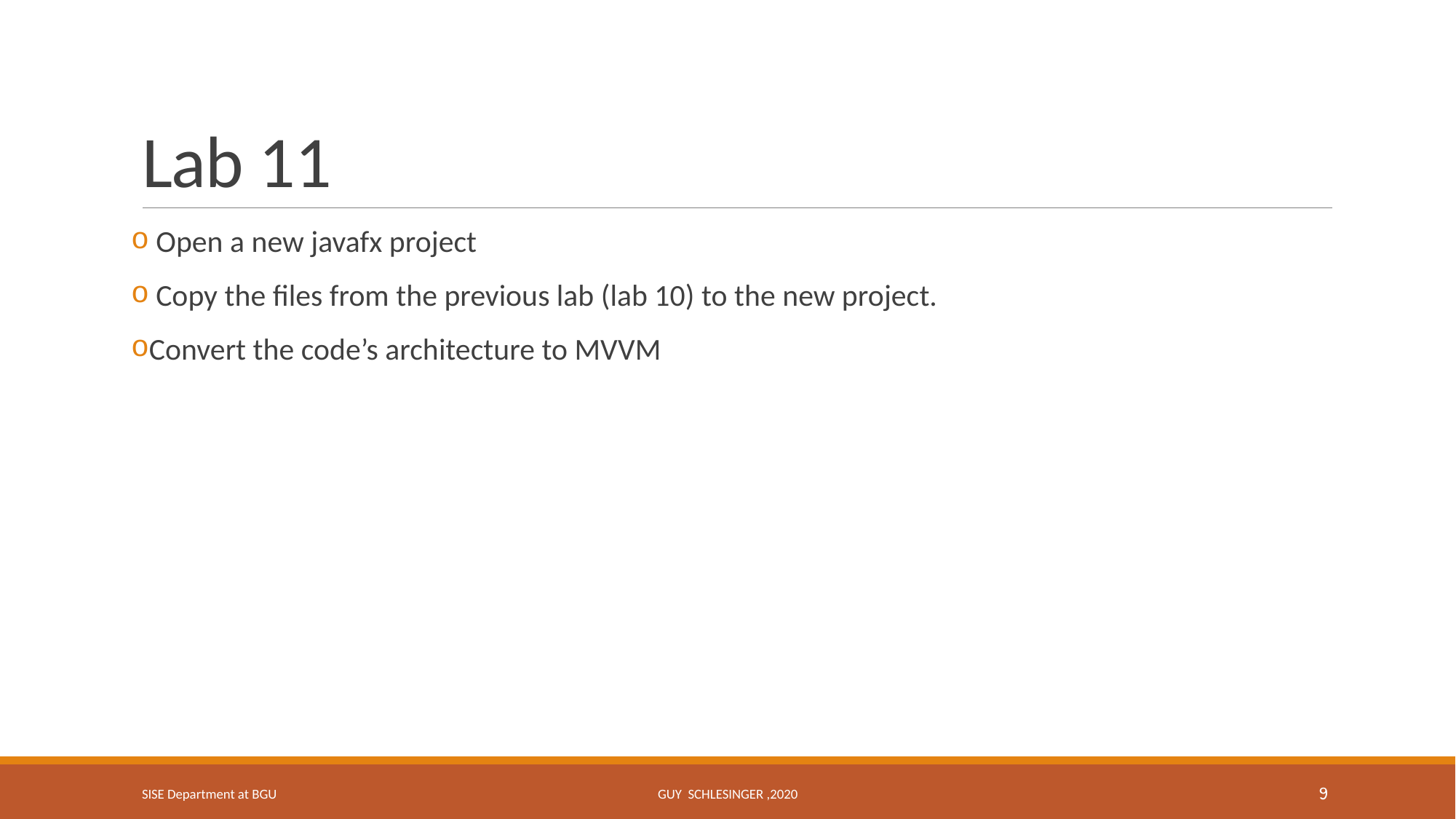

# Lab 11
 Open a new javafx project
 Copy the files from the previous lab (lab 10) to the new project.
Convert the code’s architecture to MVVM
SISE Department at BGU
GUY  SCHLESINGER ,2020
9